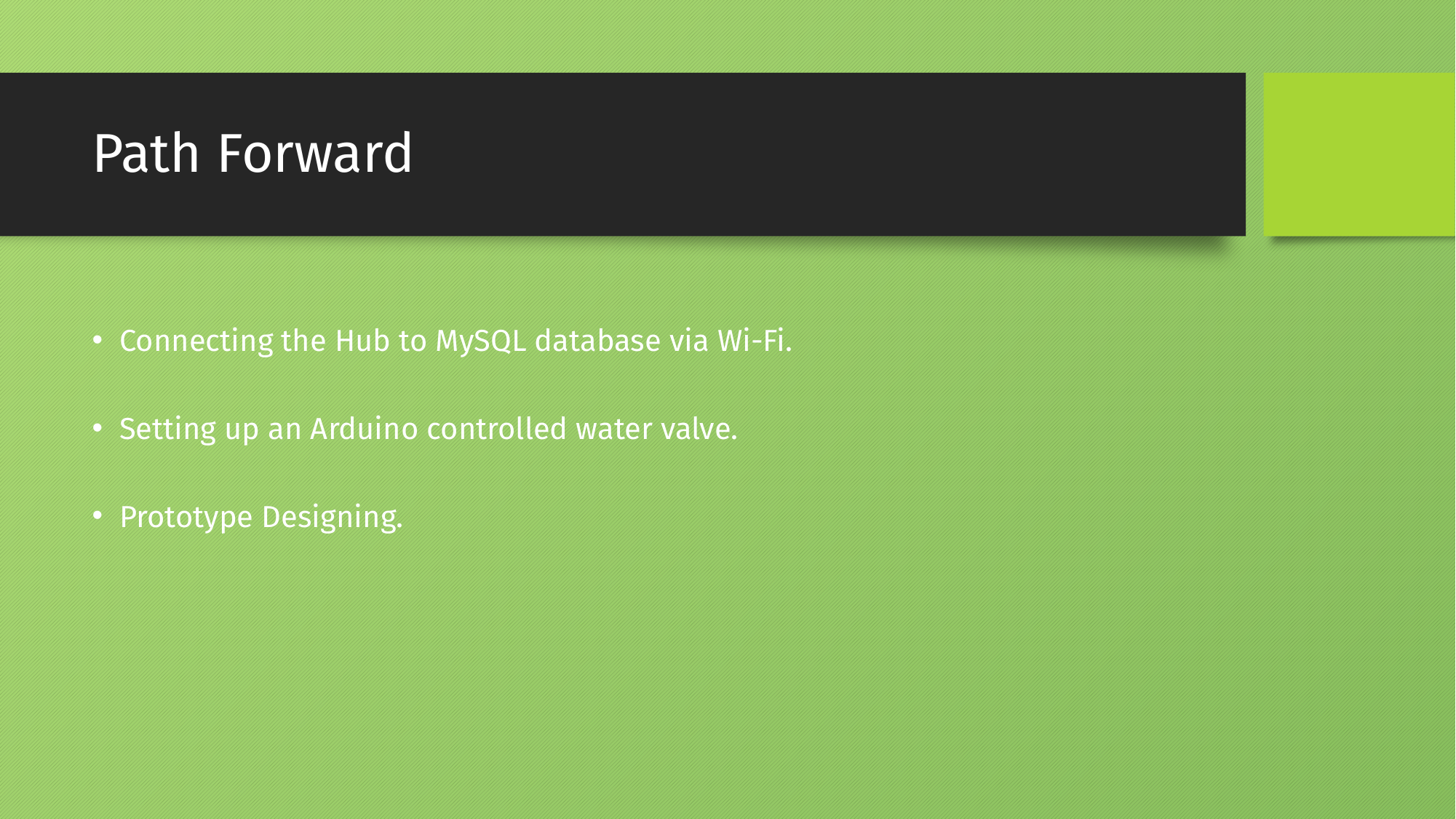

# Path Forward
Connecting the Hub to MySQL database via Wi-Fi.
Setting up an Arduino controlled water valve.
Prototype Designing.